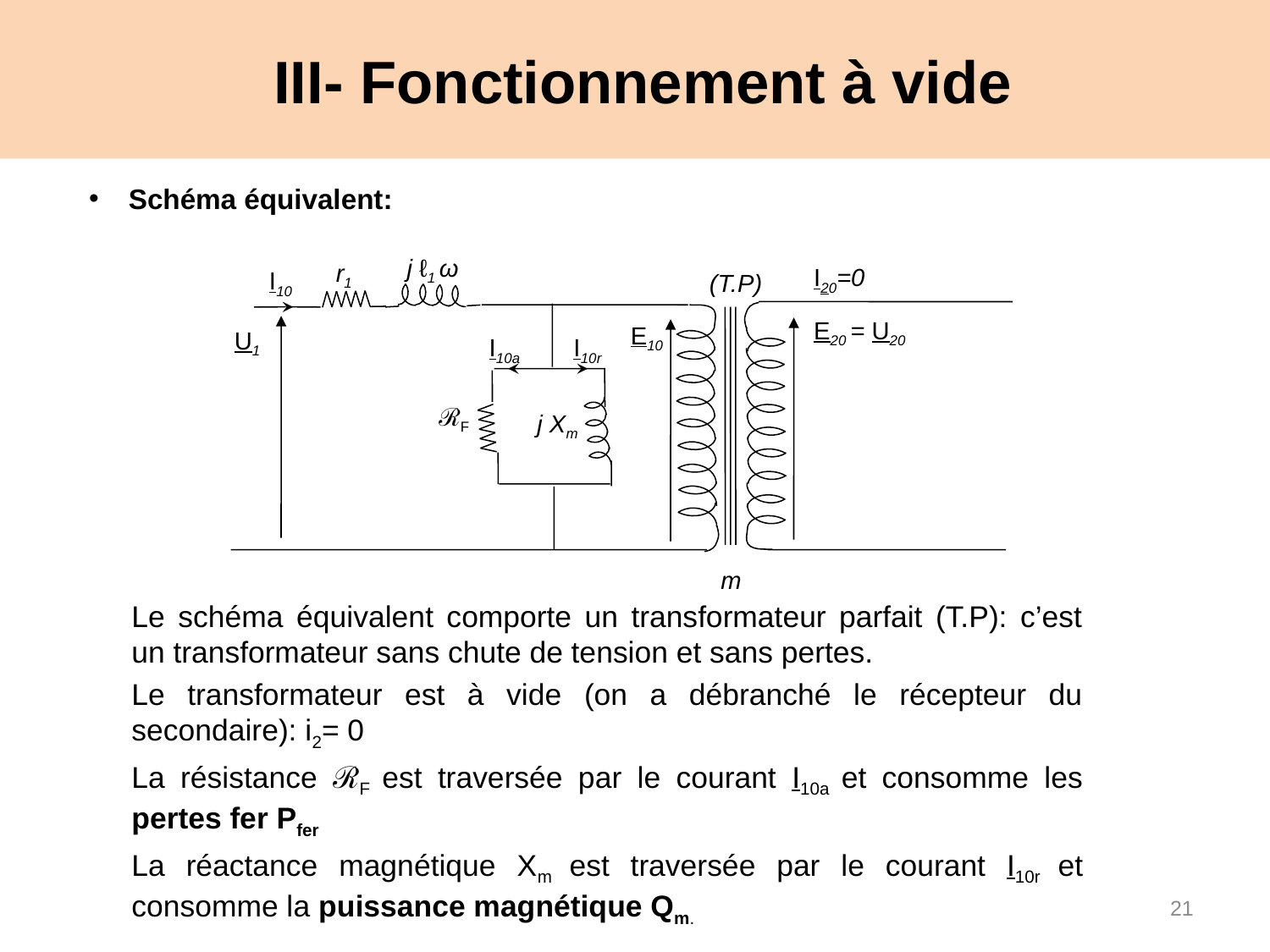

# III- Fonctionnement à vide
Schéma équivalent:
j ℓ1 ω
r1
I20=0
I10
(T.P)

E20 = U20
E10

 U1

I10a
I10r

ℛF

j Xm

m
	Le schéma équivalent comporte un transformateur parfait (T.P): c’est un transformateur sans chute de tension et sans pertes.
	Le transformateur est à vide (on a débranché le récepteur du secondaire): i2= 0
	La résistance ℛF est traversée par le courant I10a et consomme les pertes fer Pfer
	La réactance magnétique Xm est traversée par le courant I10r et consomme la puissance magnétique Qm.
21